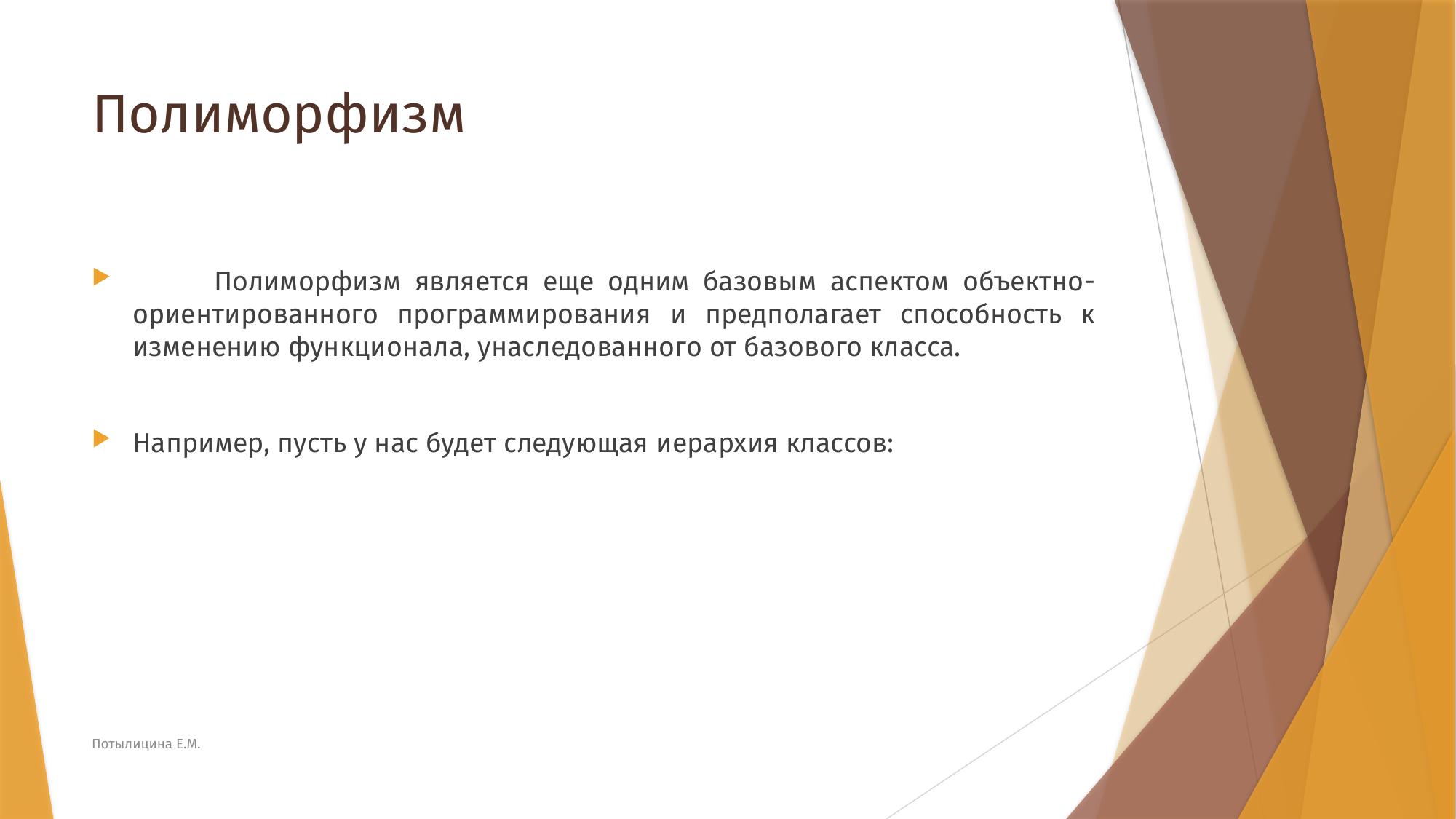

# Полиморфизм
      Полиморфизм является еще одним базовым аспектом объектно-ориентированного программирования и предполагает способность к изменению функционала, унаследованного от базового класса.

Например, пусть у нас будет следующая иерархия классов:
Потылицина Е.М.